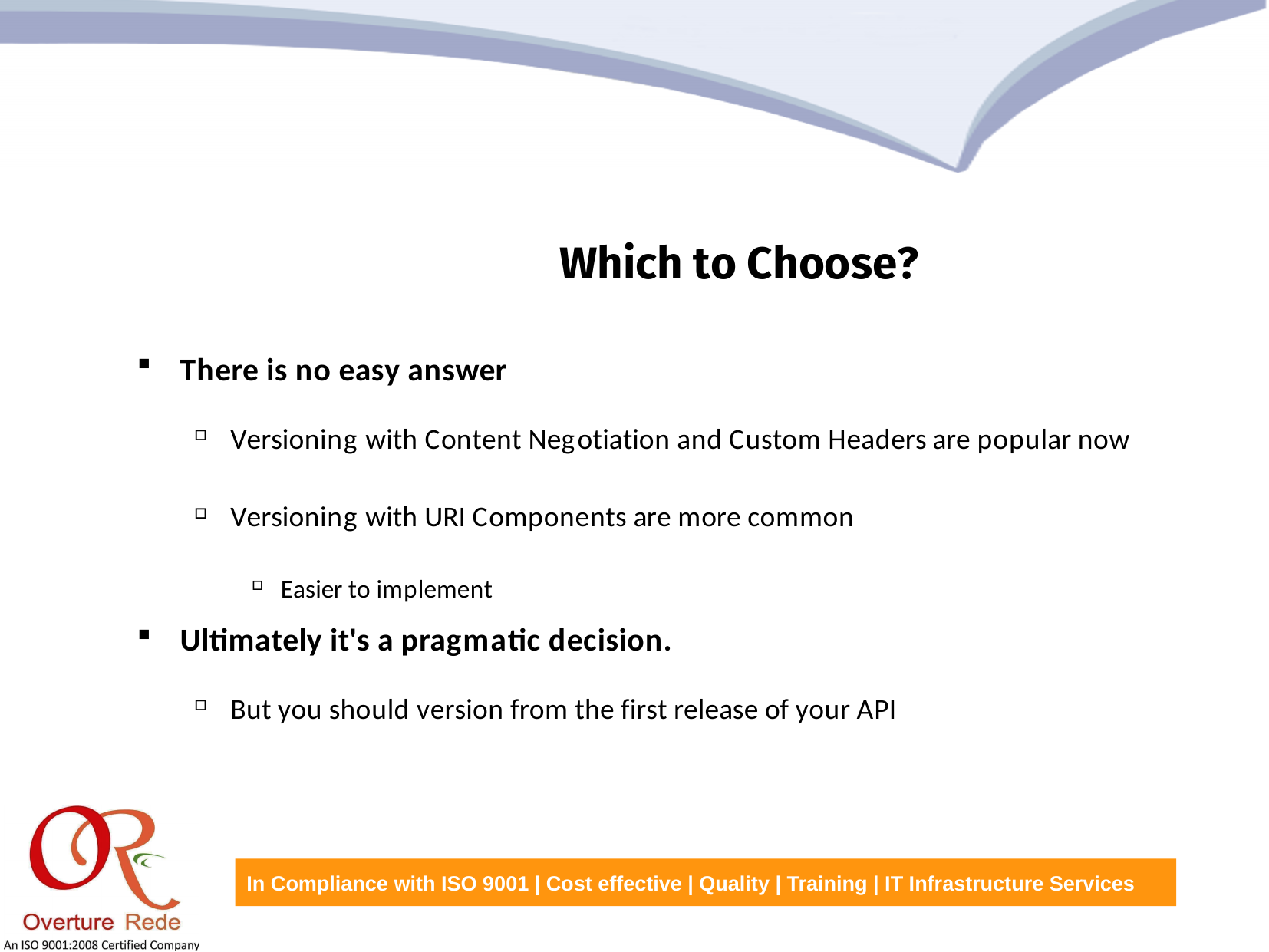

Which to Choose?
There is no easy answer

Versioning with Content Negotiation and Custom Headers are popular now

Versioning with URI Components are more common

Easier to implement
Ultimately it's a pragmatic decision.

But you should version from the first release of your API